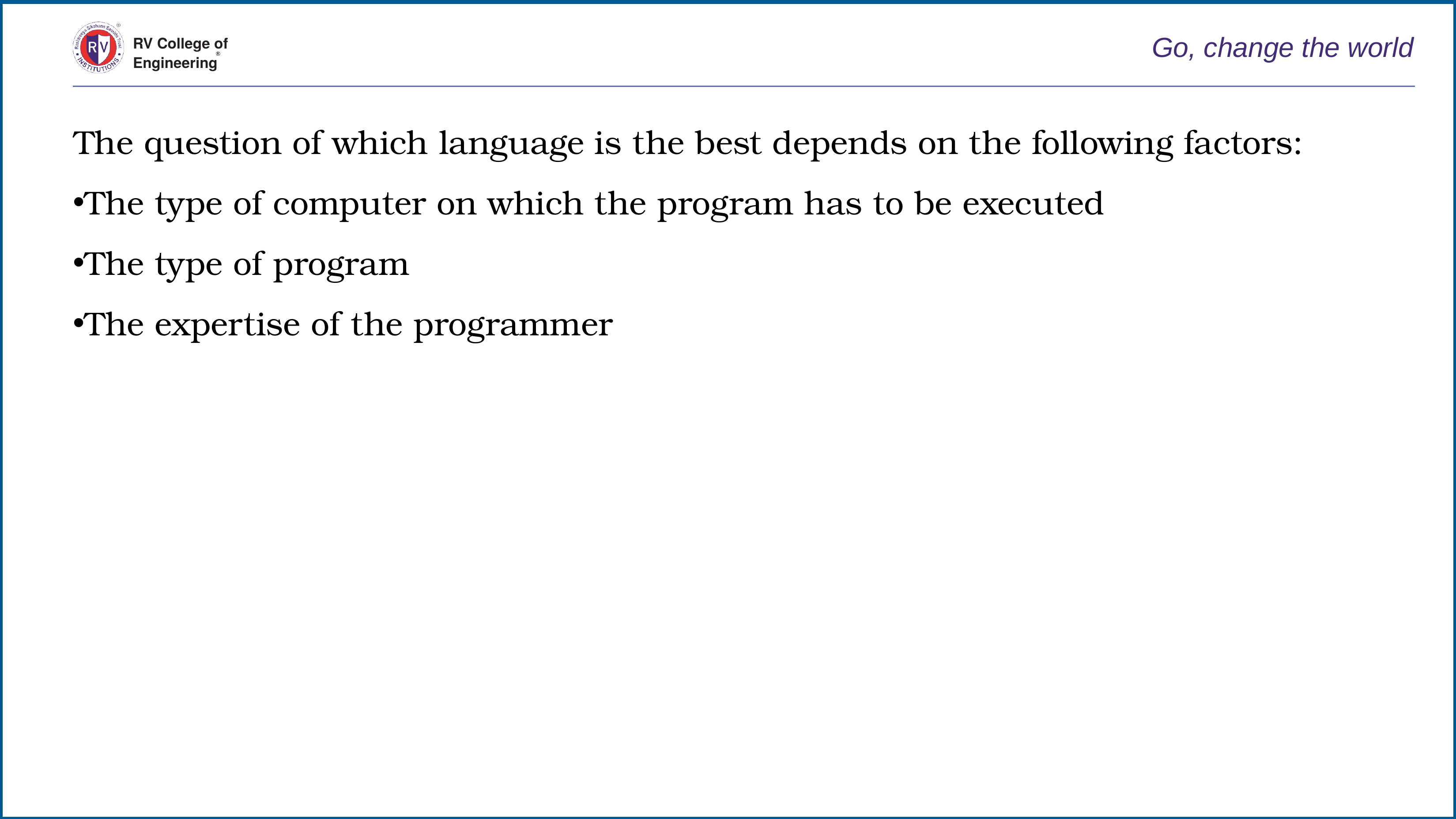

# Go, change the world
RV College of
Engineering

The question of which language is the best depends on the following factors:
The type of computer on which the program has to be executed
The type of program
The expertise of the programmer